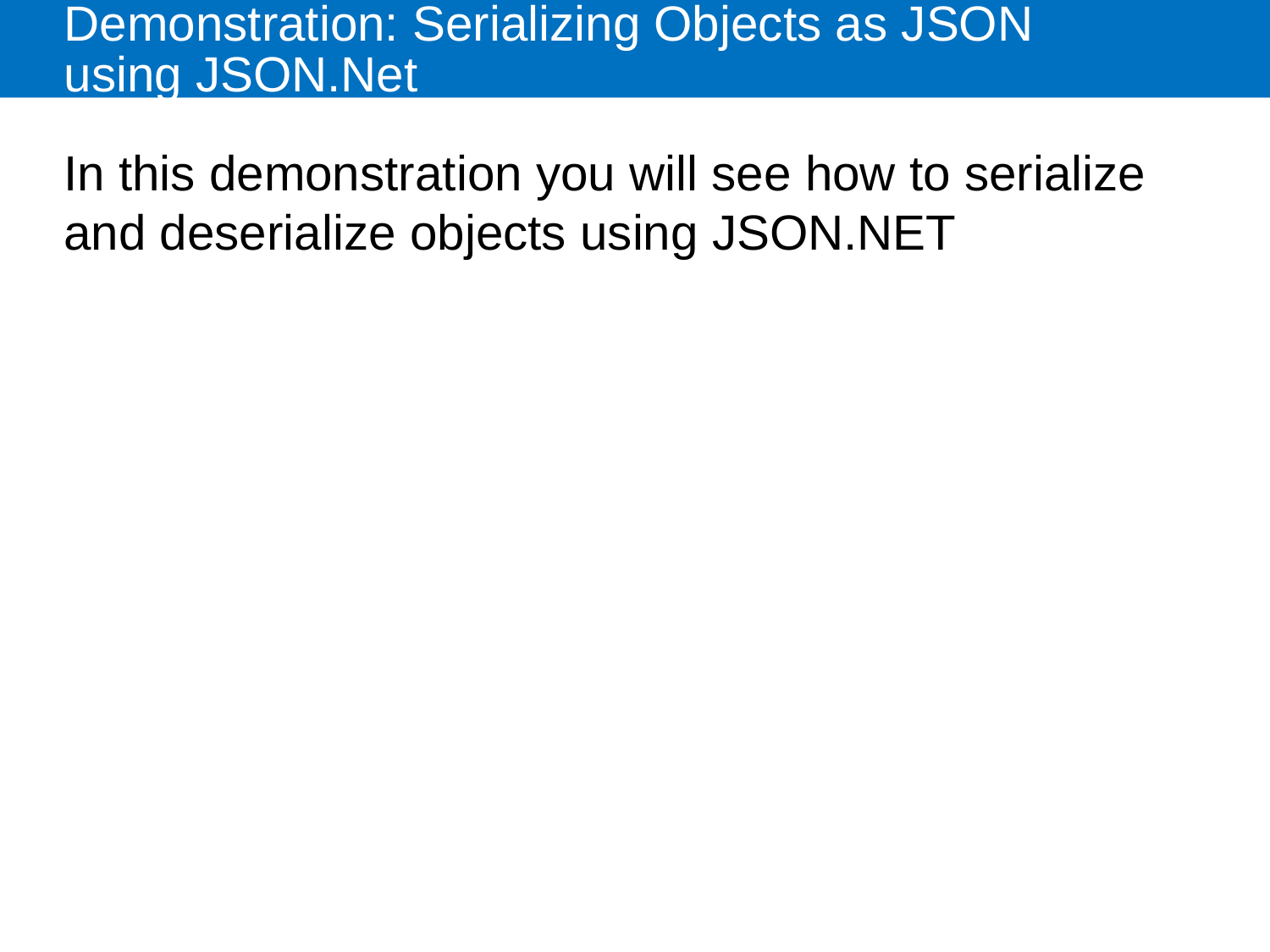

# Demonstration: Serializing Objects as JSON using JSON.Net
In this demonstration you will see how to serialize and deserialize objects using JSON.NET